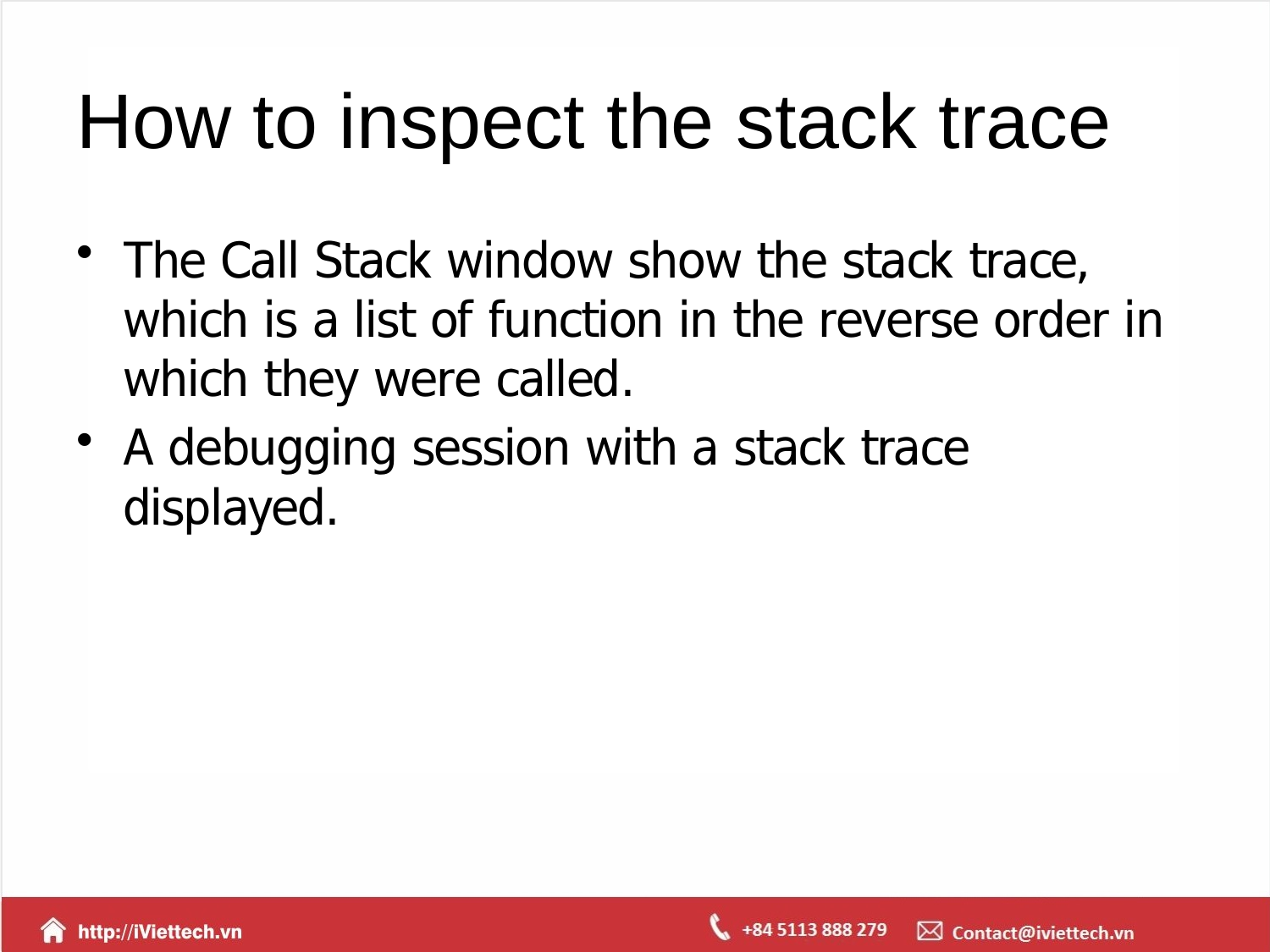

# How to inspect the stack trace
The Call Stack window show the stack trace, which is a list of function in the reverse order in which they were called.
A debugging session with a stack trace displayed.